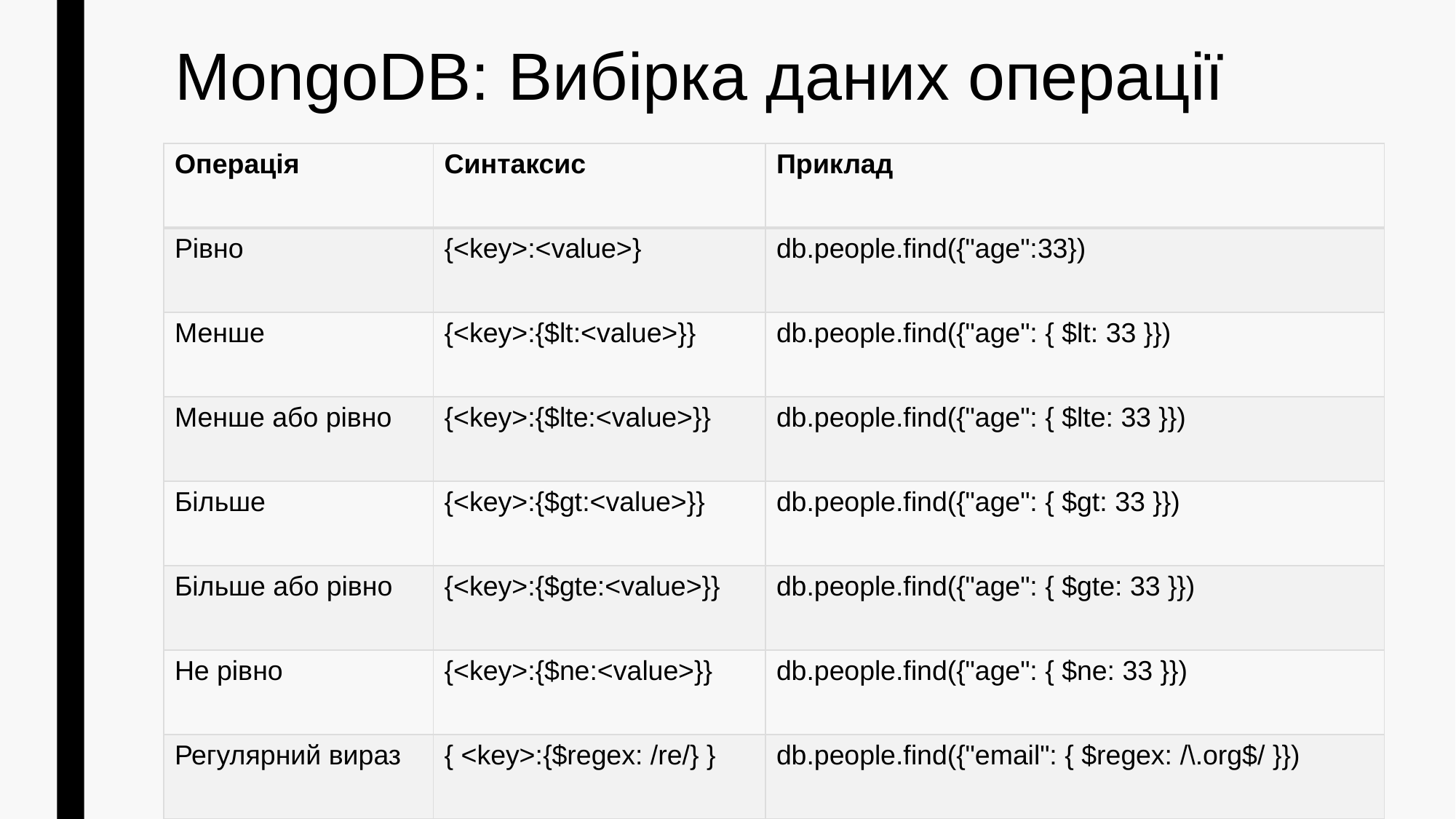

# MongoDB: Вибірка даних операції
| Операція | Синтаксис | Приклад |
| --- | --- | --- |
| Рівно | {<key>:<value>} | db.people.find({"age":33}) |
| Менше | {<key>:{$lt:<value>}} | db.people.find({"age": { $lt: 33 }}) |
| Менше або рівно | {<key>:{$lte:<value>}} | db.people.find({"age": { $lte: 33 }}) |
| Більше | {<key>:{$gt:<value>}} | db.people.find({"age": { $gt: 33 }}) |
| Більше або рівно | {<key>:{$gte:<value>}} | db.people.find({"age": { $gte: 33 }}) |
| Не рівно | {<key>:{$ne:<value>}} | db.people.find({"age": { $ne: 33 }}) |
| Регулярний вираз | { <key>:{$regex: /re/} } | db.people.find({"email": { $regex: /\.org$/ }}) |